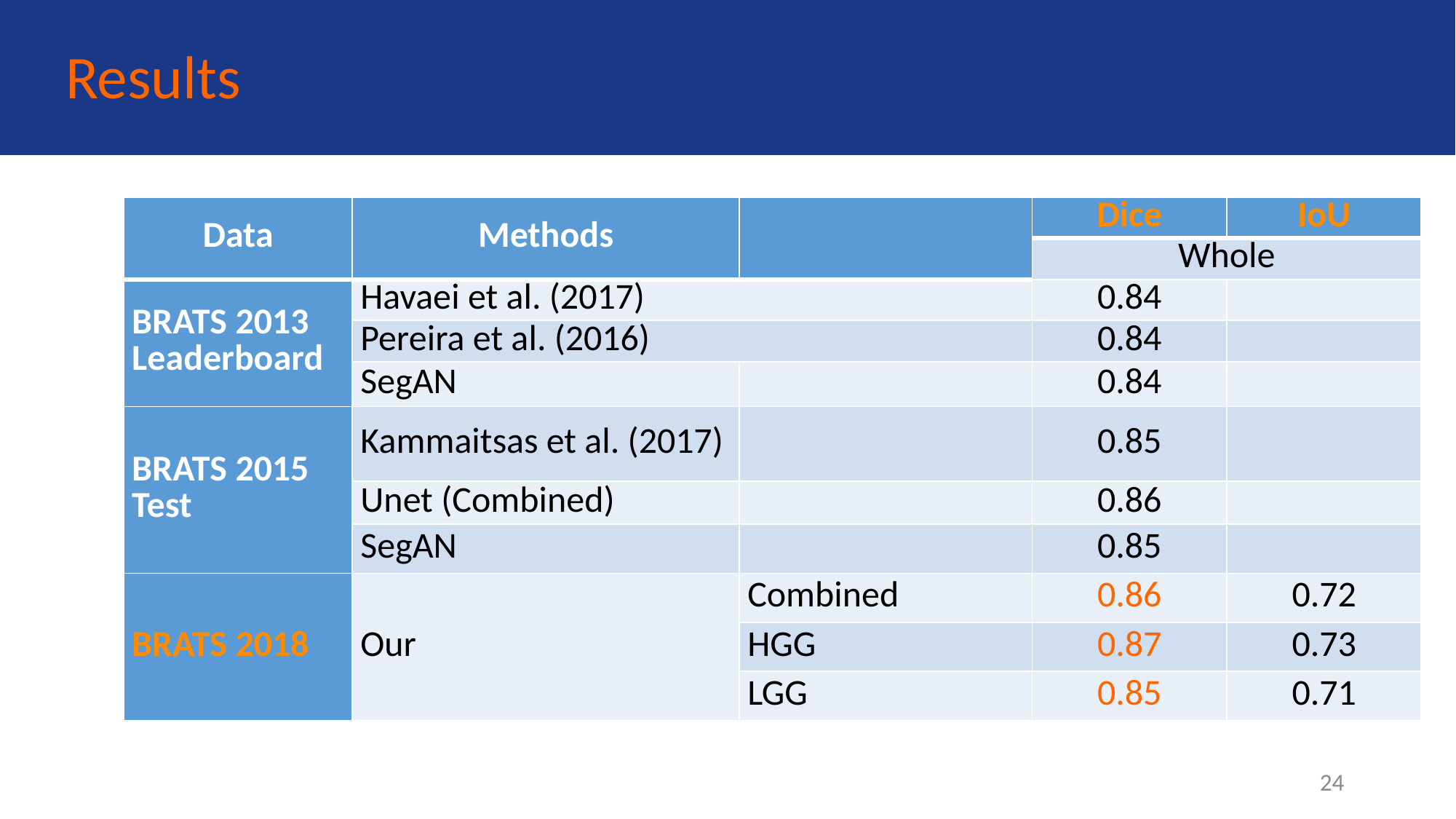

# Results
| Data | Methods |  | Dice | IoU |
| --- | --- | --- | --- | --- |
|  |  |  | Whole |  |
| BRATS 2013 Leaderboard | Havaei et al. (2017) |  | 0.84 |  |
|  | Pereira et al. (2016) |  | 0.84 |  |
|  | SegAN |  | 0.84 |  |
| BRATS 2015 Test | Kammaitsas et al. (2017) |  | 0.85 |  |
|  | Unet (Combined) |  | 0.86 |  |
|  | SegAN |  | 0.85 |  |
| BRATS 2018 | Our | Combined | 0.86 | 0.72 |
|  |  | HGG | 0.87 | 0.73 |
|  |  | LGG | 0.85 | 0.71 |

24